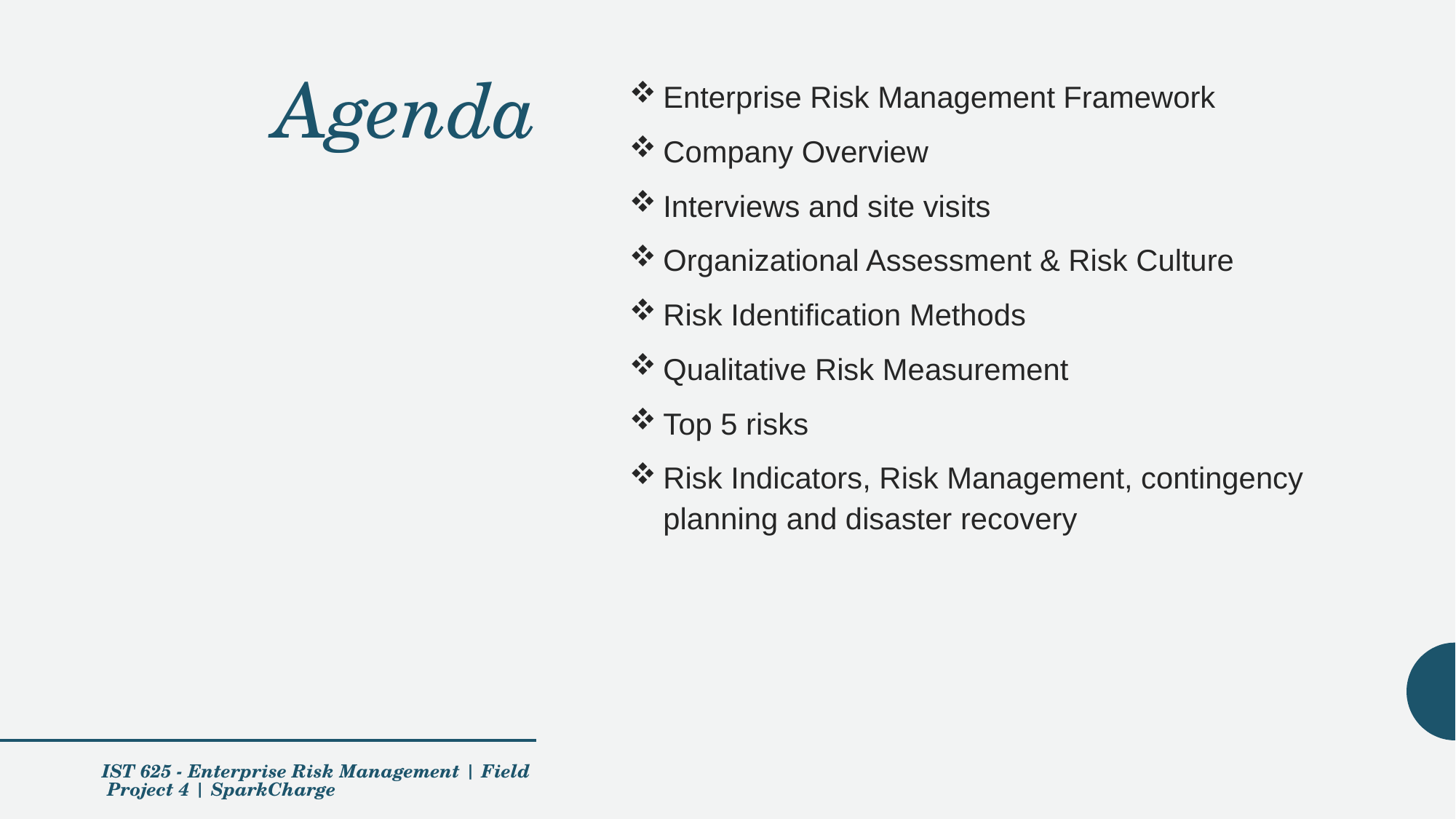

# Agenda
Enterprise Risk Management Framework
Company Overview
Interviews and site visits
Organizational Assessment & Risk Culture
Risk Identification Methods
Qualitative Risk Measurement
Top 5 risks
Risk Indicators, Risk Management, contingency planning and disaster recovery
IST 625 - Enterprise Risk Management | Field Project 4 | SparkCharge